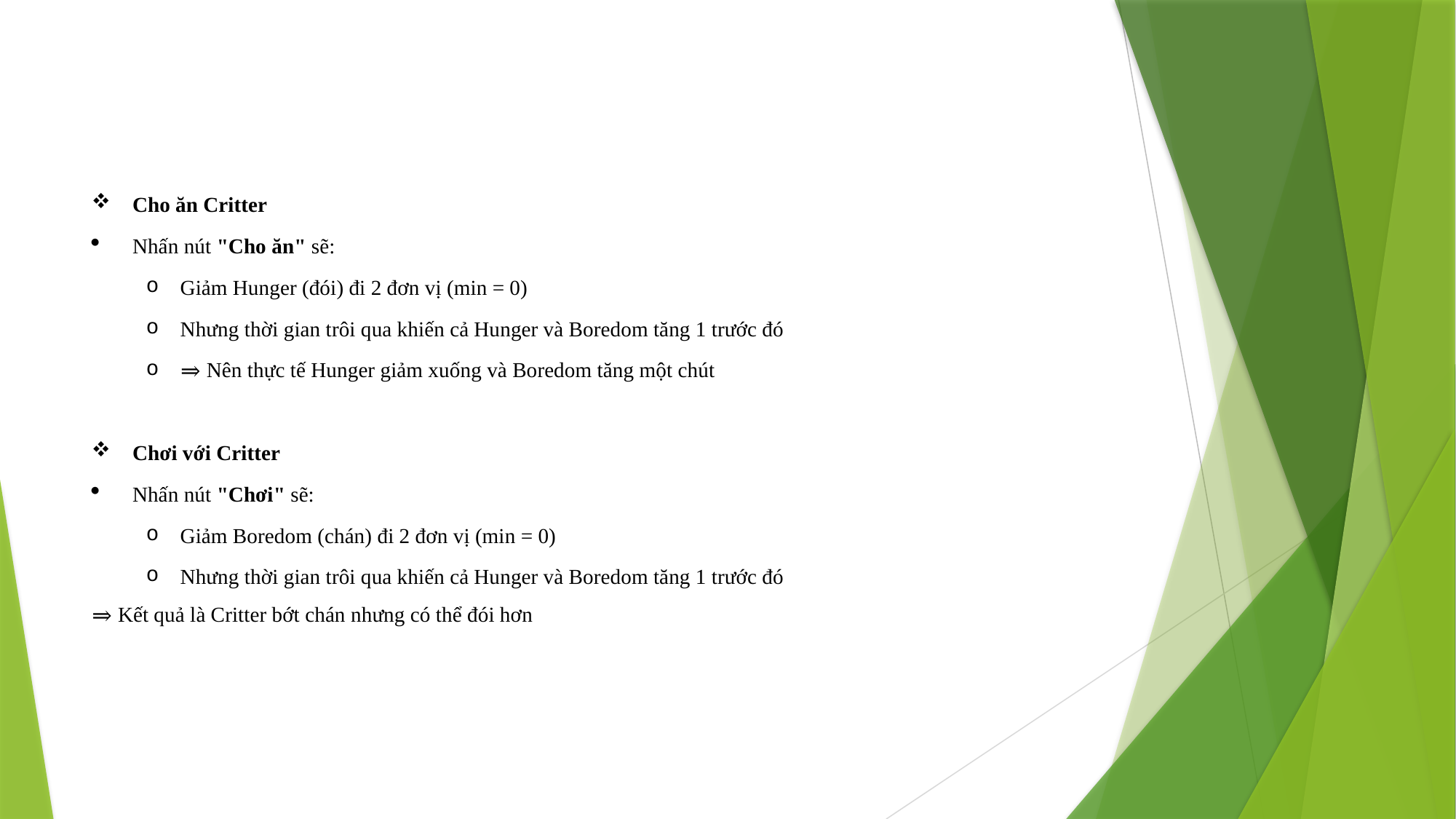

Cho ăn Critter
Nhấn nút "Cho ăn" sẽ:
Giảm Hunger (đói) đi 2 đơn vị (min = 0)
Nhưng thời gian trôi qua khiến cả Hunger và Boredom tăng 1 trước đó
⇒ Nên thực tế Hunger giảm xuống và Boredom tăng một chút

Chơi với Critter
Nhấn nút "Chơi" sẽ:
Giảm Boredom (chán) đi 2 đơn vị (min = 0)
Nhưng thời gian trôi qua khiến cả Hunger và Boredom tăng 1 trước đó
⇒ Kết quả là Critter bớt chán nhưng có thể đói hơn